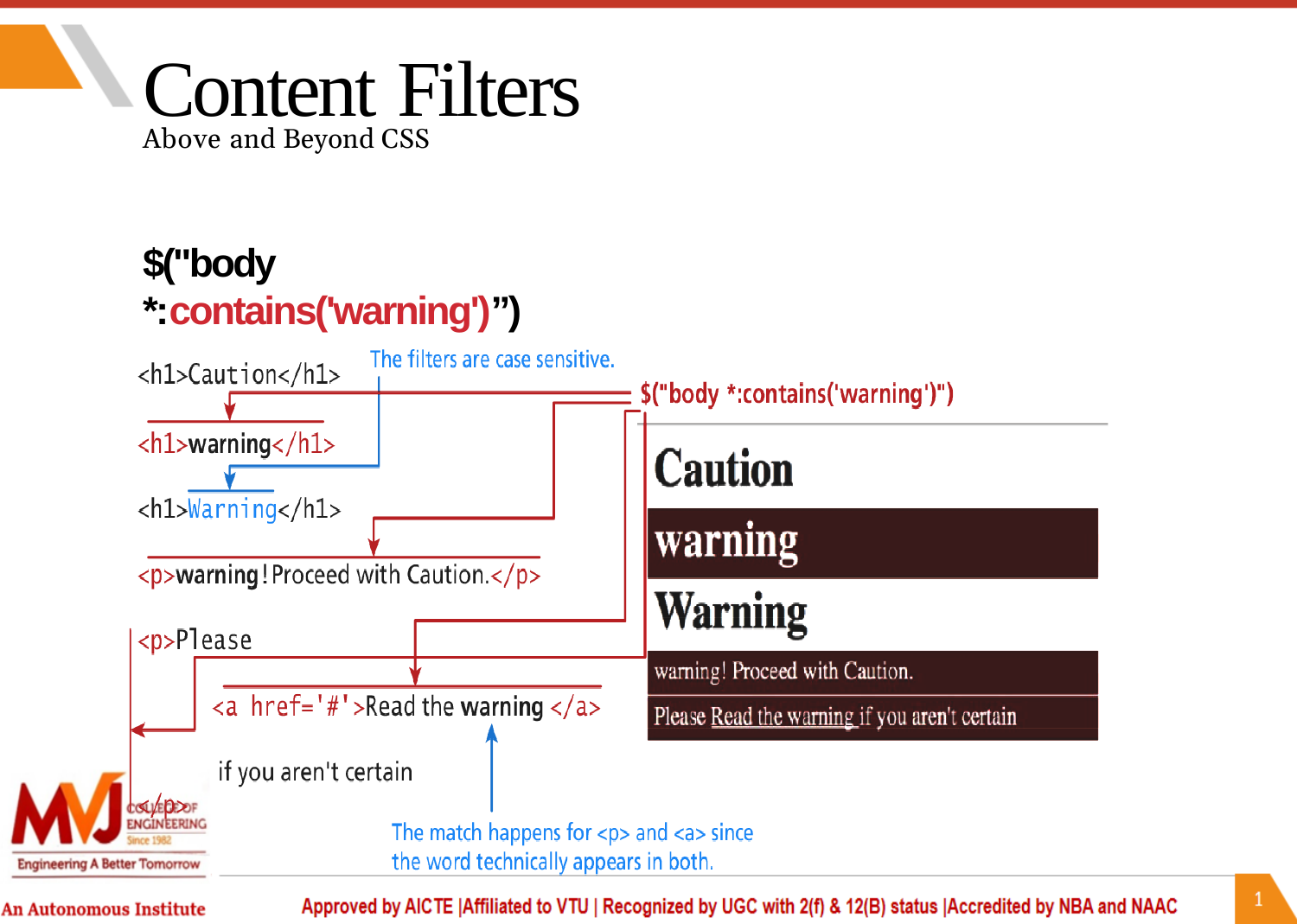

Content Filters
Above and Beyond CSS
$("body *:contains('warning')”)